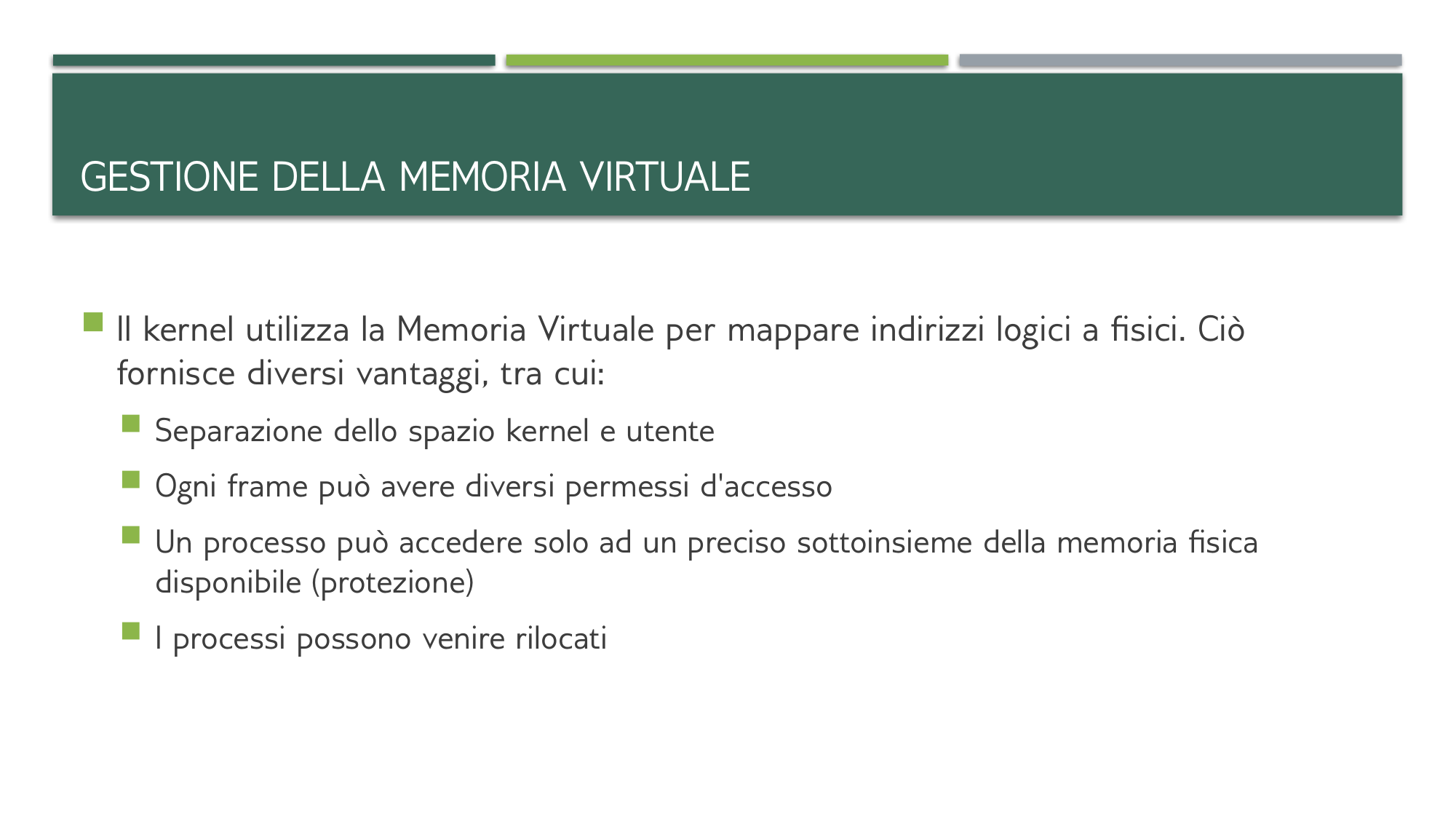

# Gestione della memoria virtuale
Il kernel utilizza la Memoria Virtuale per mappare indirizzi logici a fisici. Ciò fornisce diversi vantaggi, tra cui:
Separazione dello spazio kernel e utente
Ogni frame può avere diversi permessi d'accesso
Un processo può accedere solo ad un preciso sottoinsieme della memoria fisica disponibile (protezione)
I processi possono venire rilocati